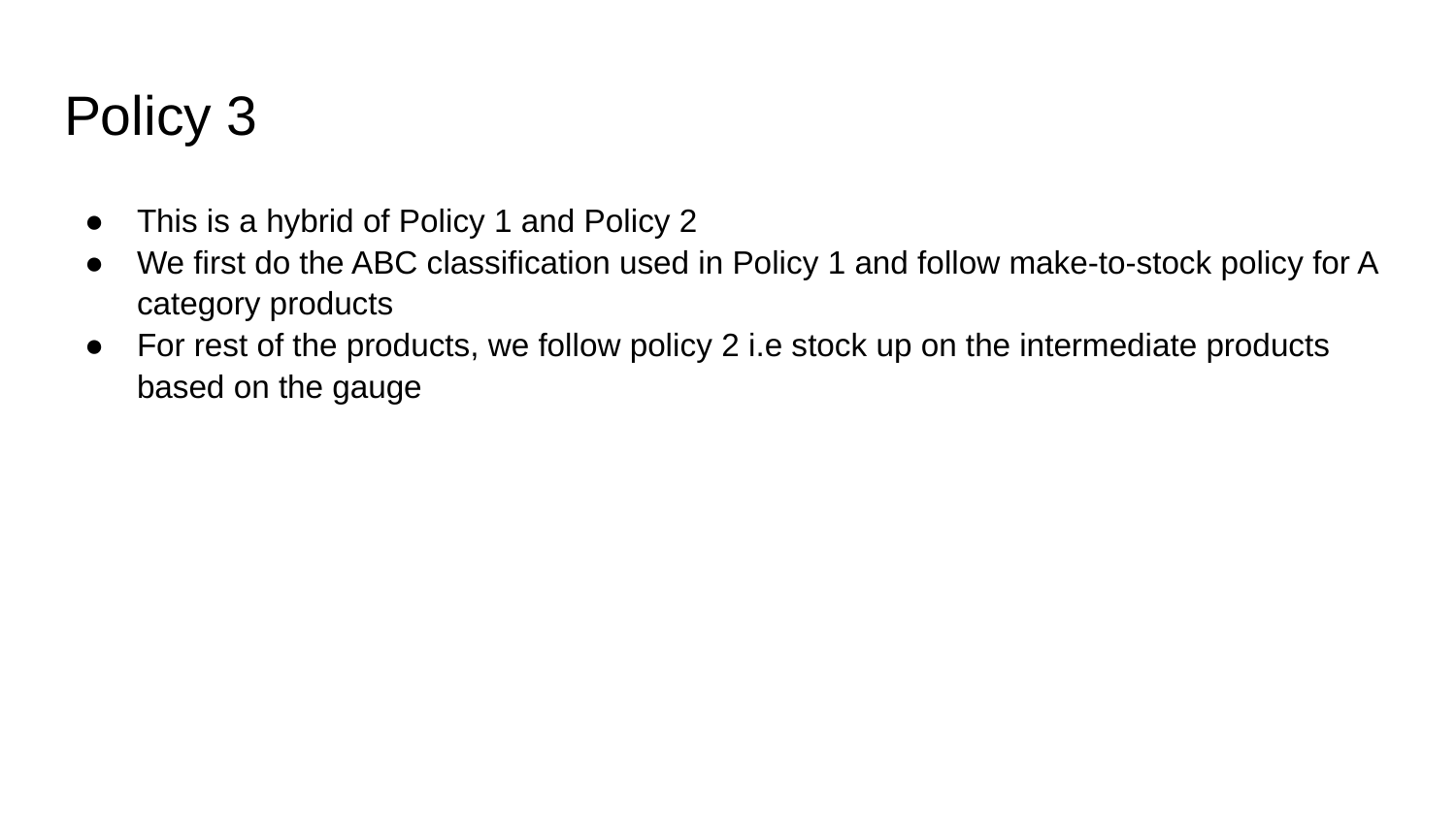

# Policy 3
This is a hybrid of Policy 1 and Policy 2
We first do the ABC classification used in Policy 1 and follow make-to-stock policy for A category products
For rest of the products, we follow policy 2 i.e stock up on the intermediate products based on the gauge